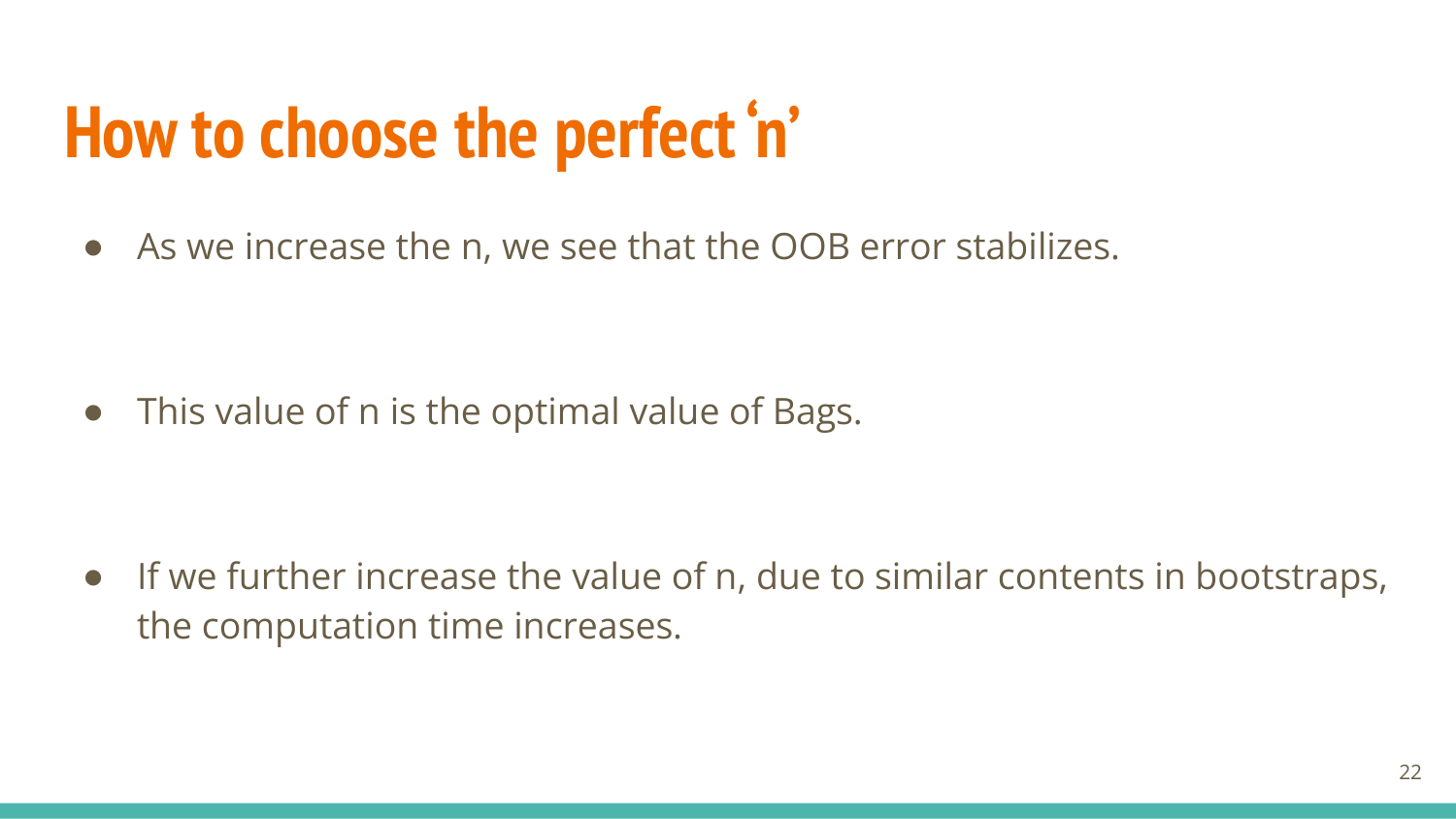

# How to choose the perfect ‘n’
As we increase the n, we see that the OOB error stabilizes.

This value of n is the optimal value of Bags.

If we further increase the value of n, due to similar contents in bootstraps, the computation time increases.
22